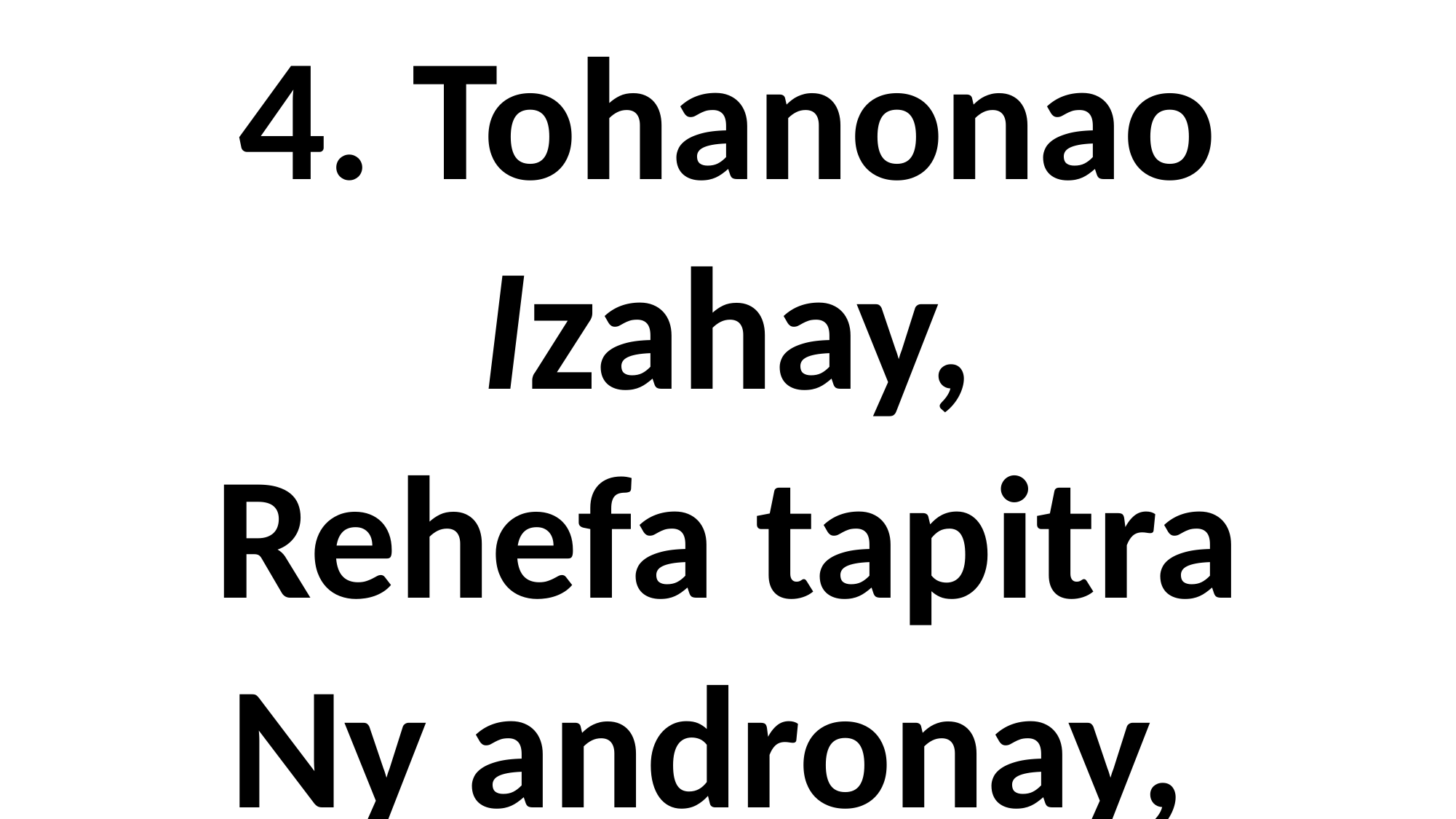

4. Tohanonao Izahay,
Rehefa tapitra
Ny andronay,